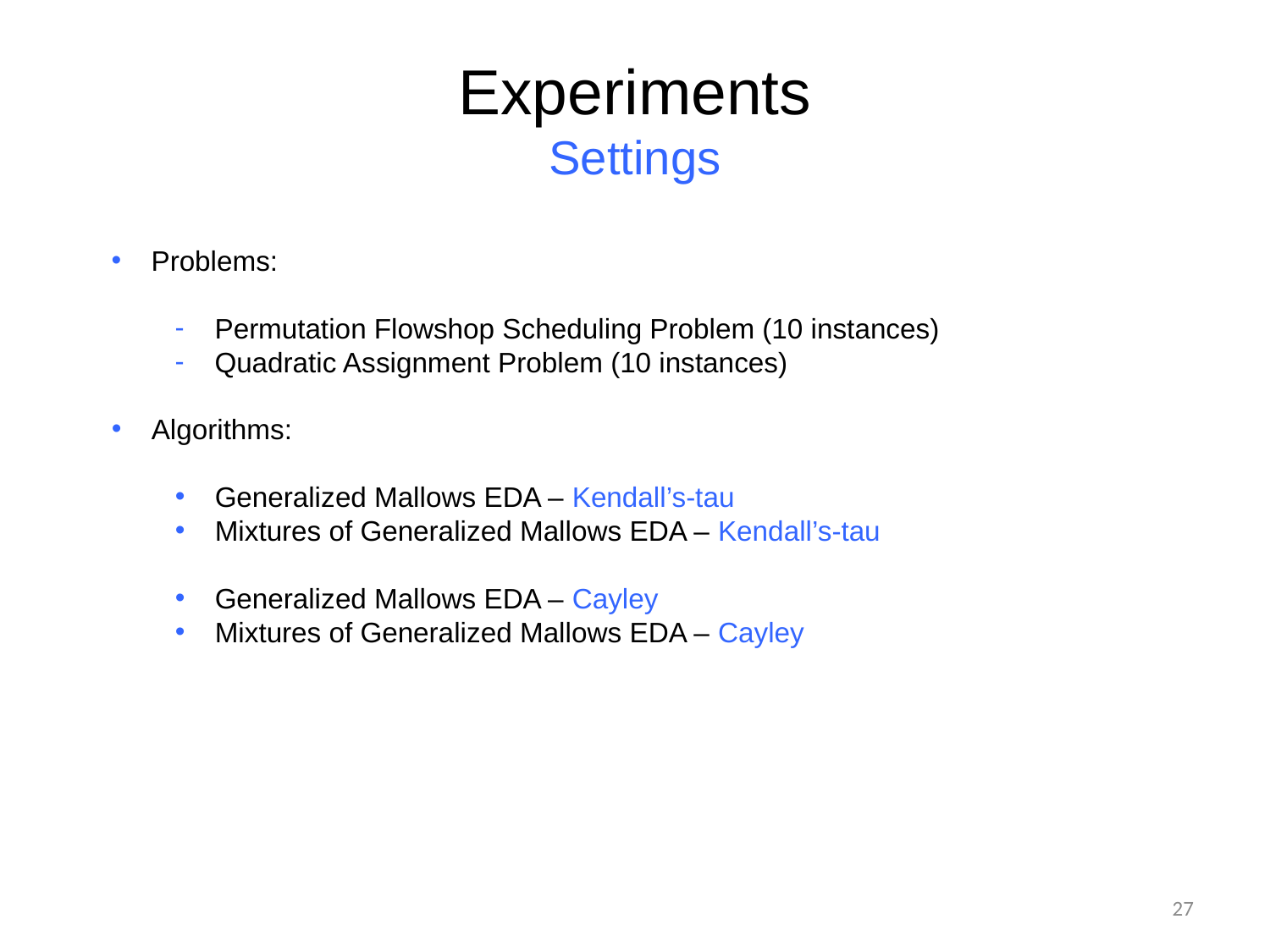

# Experiments Settings
Problems:

Permutation Flowshop Scheduling Problem (10 instances)
Quadratic Assignment Problem (10 instances)

Algorithms:

Generalized Mallows EDA – Kendall’s-tau
Mixtures of Generalized Mallows EDA – Kendall’s-tau

Generalized Mallows EDA – Cayley
Mixtures of Generalized Mallows EDA – Cayley

27